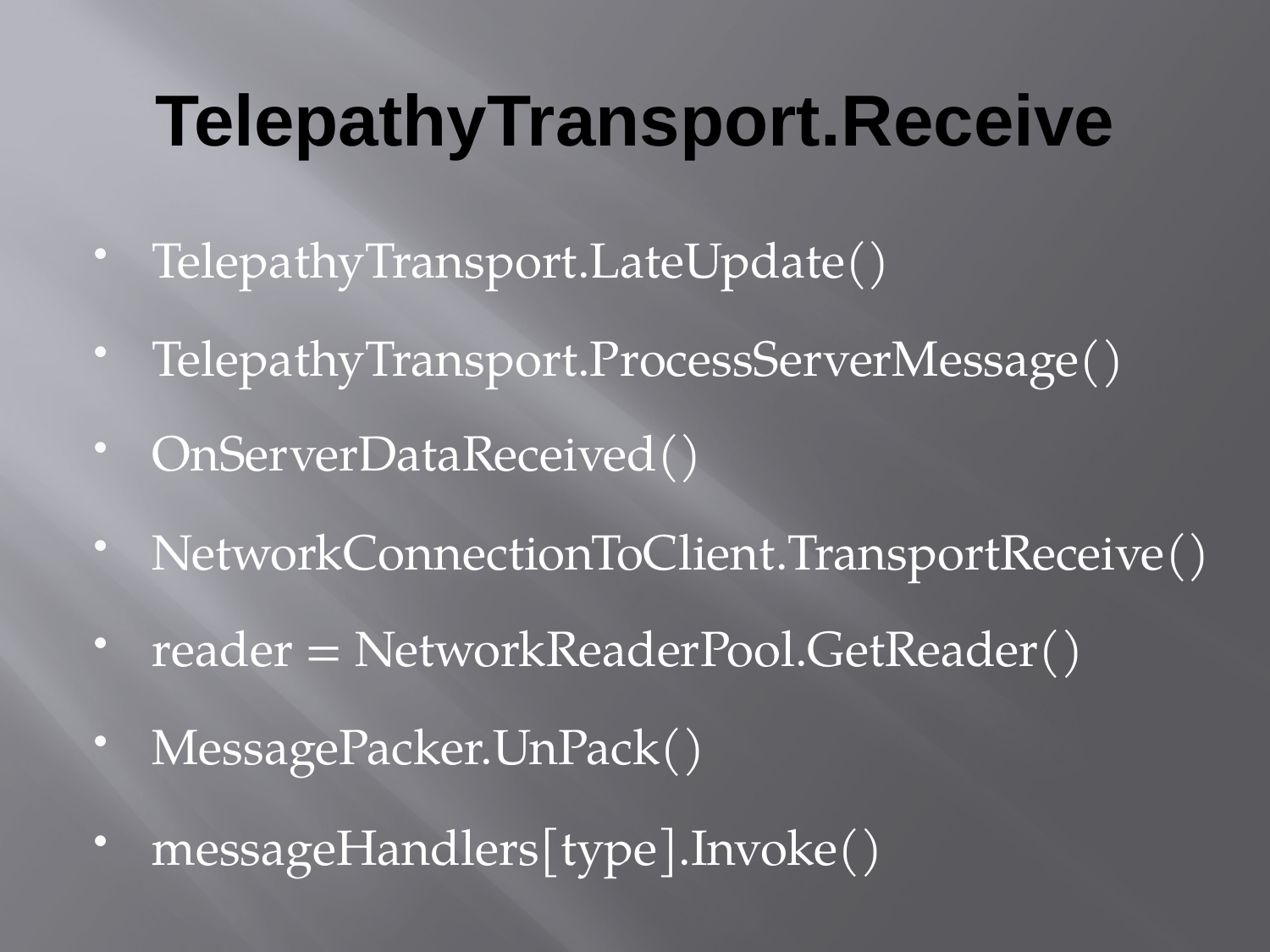

# TelepathyTransport.Receive
TelepathyTransport.LateUpdate()
TelepathyTransport.ProcessServerMessage()
OnServerDataReceived()
NetworkConnectionToClient.TransportReceive()
reader = NetworkReaderPool.GetReader()
MessagePacker.UnPack()
messageHandlers[type].Invoke()